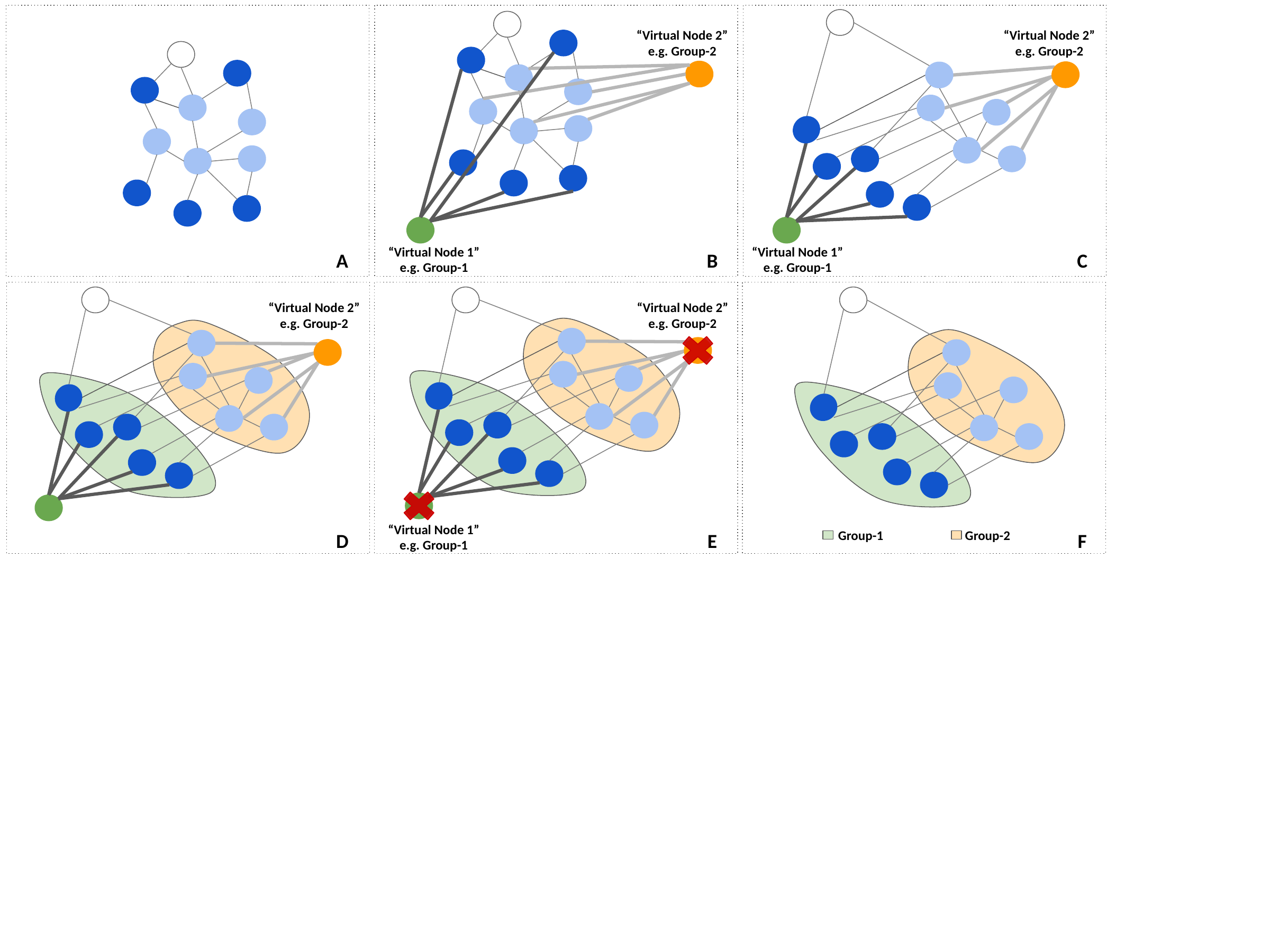

“Virtual Node 2”
e.g. Group-2
“Virtual Node 2”
e.g. Group-2

“Virtual Node 1”
e.g. Group-1
“Virtual Node 1”
e.g. Group-1
A
B
C

“Virtual Node 2”
e.g. Group-2
“Virtual Node 2”
e.g. Group-2

“Virtual Node 1”
e.g. Group-1
Group-1
Group-2
D
E
F